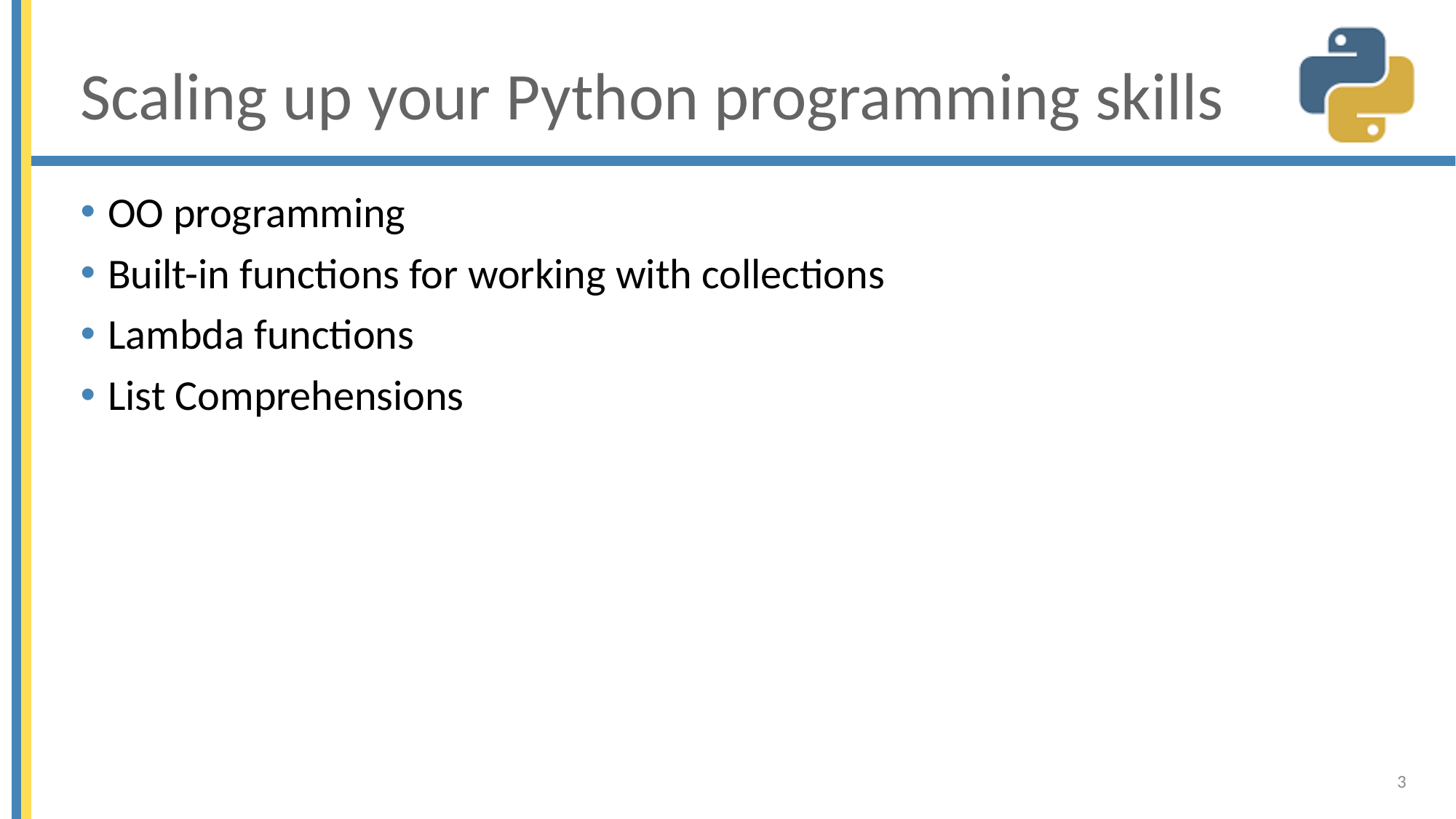

# Scaling up your Python programming skills
OO programming
Built-in functions for working with collections
Lambda functions
List Comprehensions

3